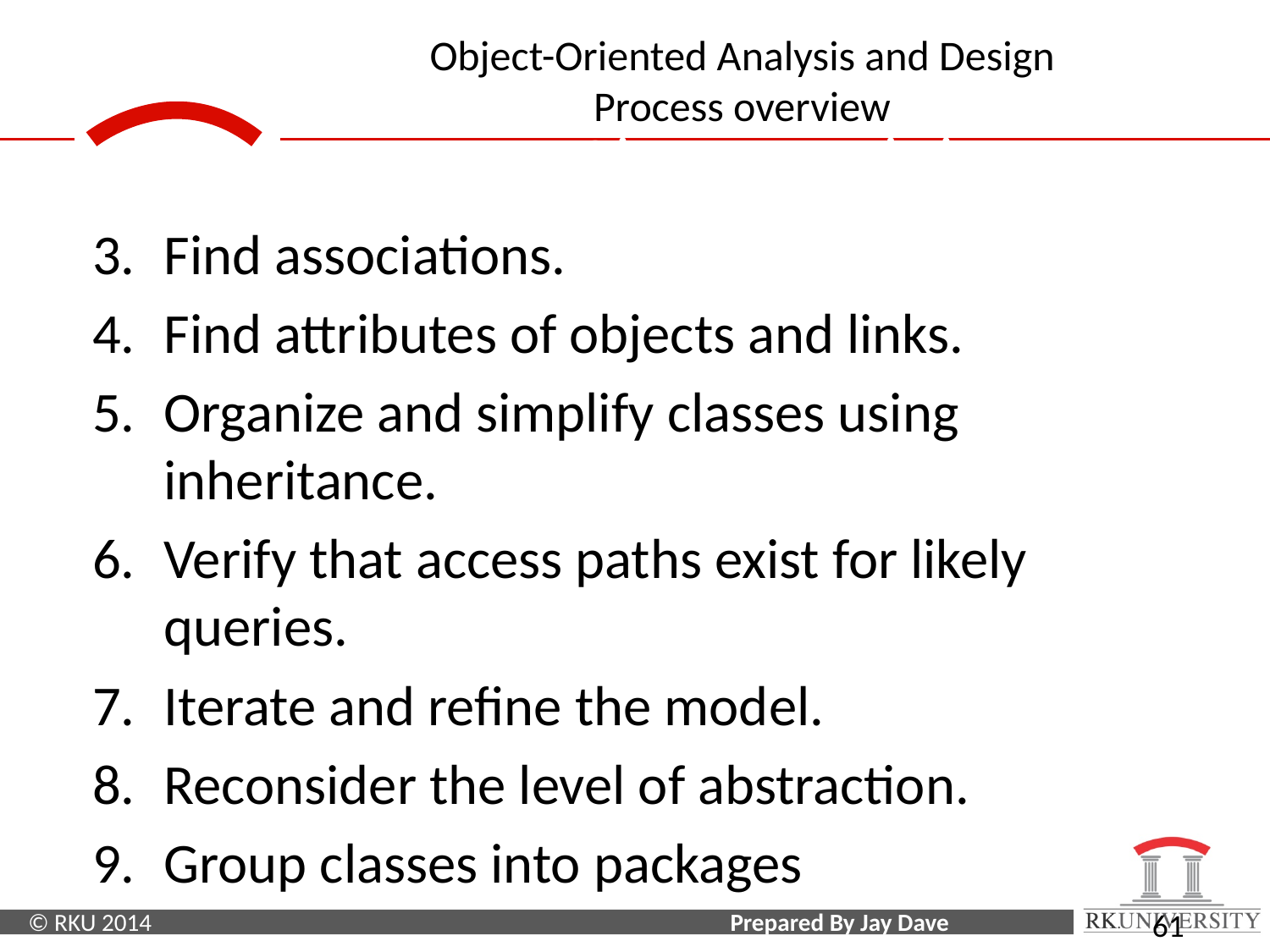

Domain Class Model
Find associations.
Find attributes of objects and links.
Organize and simplify classes using inheritance.
Verify that access paths exist for likely queries.
Iterate and refine the model.
Reconsider the level of abstraction.
Group classes into packages
61